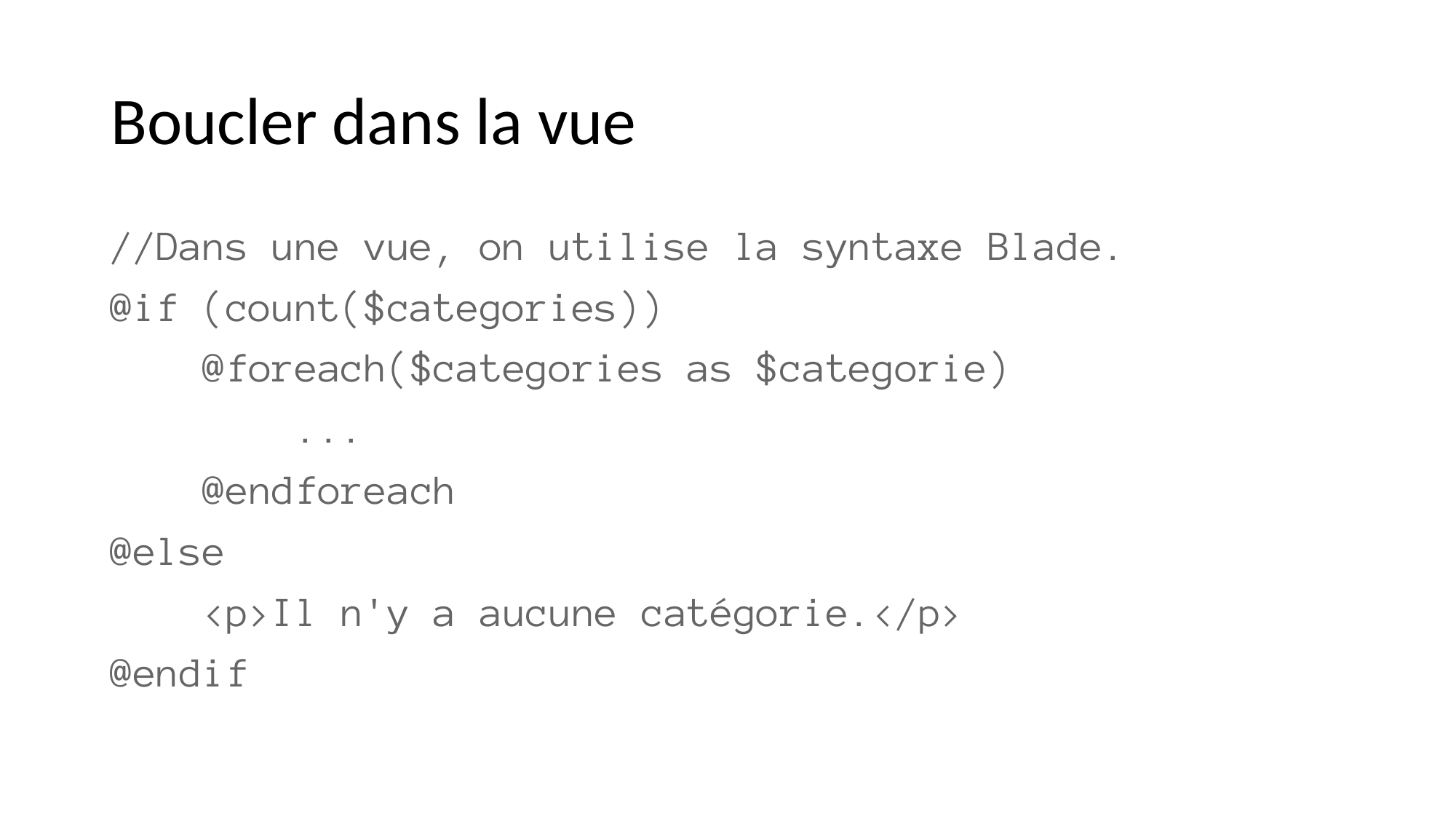

# Boucler dans la vue
//Dans une vue, on utilise la syntaxe Blade.
@if (count($categories))
    @foreach($categories as $categorie)
        ...
    @endforeach
@else
    <p>Il n'y a aucune catégorie.</p>
@endif